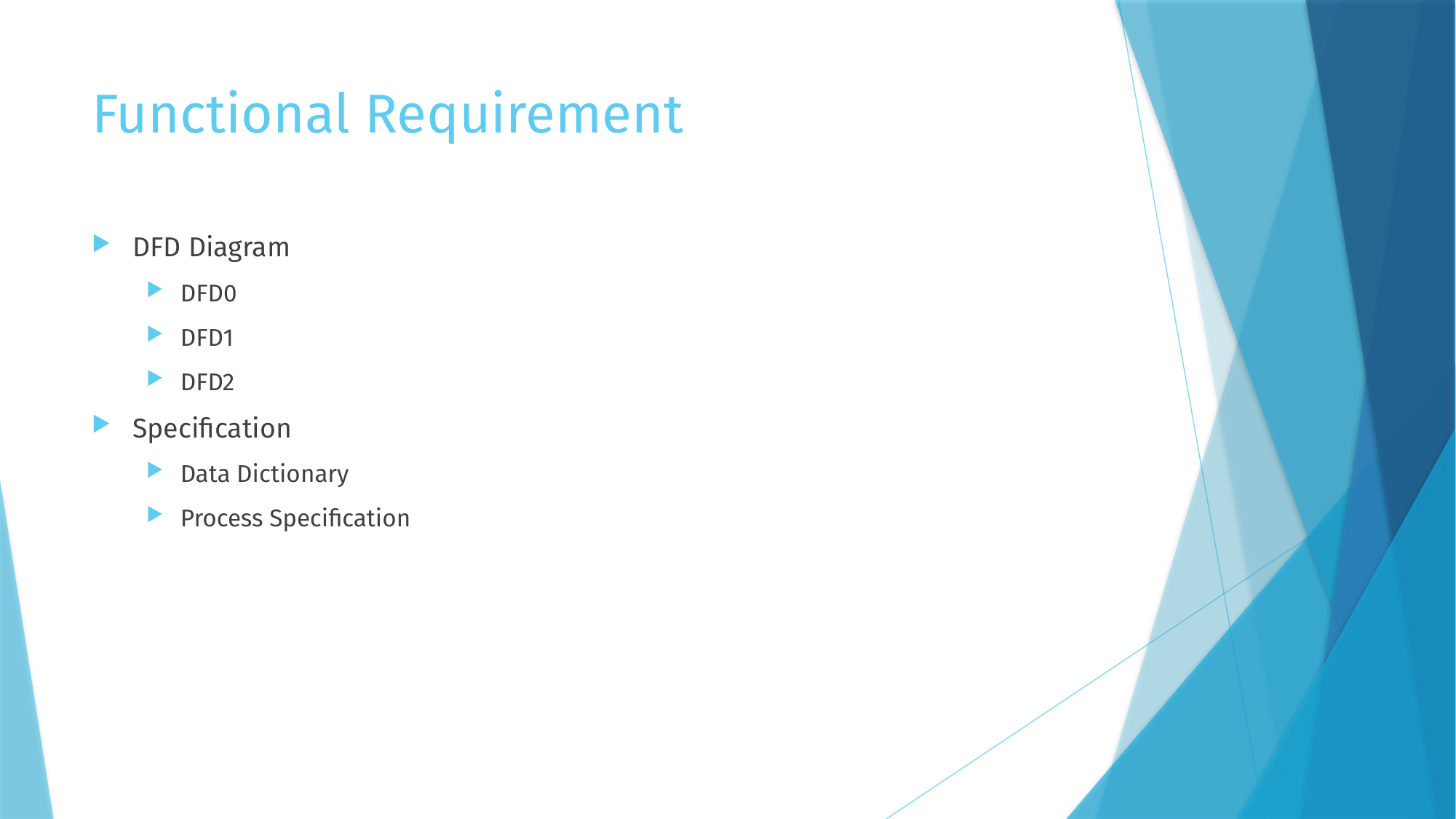

# Functional Requirement
DFD Diagram
DFD0
DFD1
DFD2
Specification
Data Dictionary
Process Specification